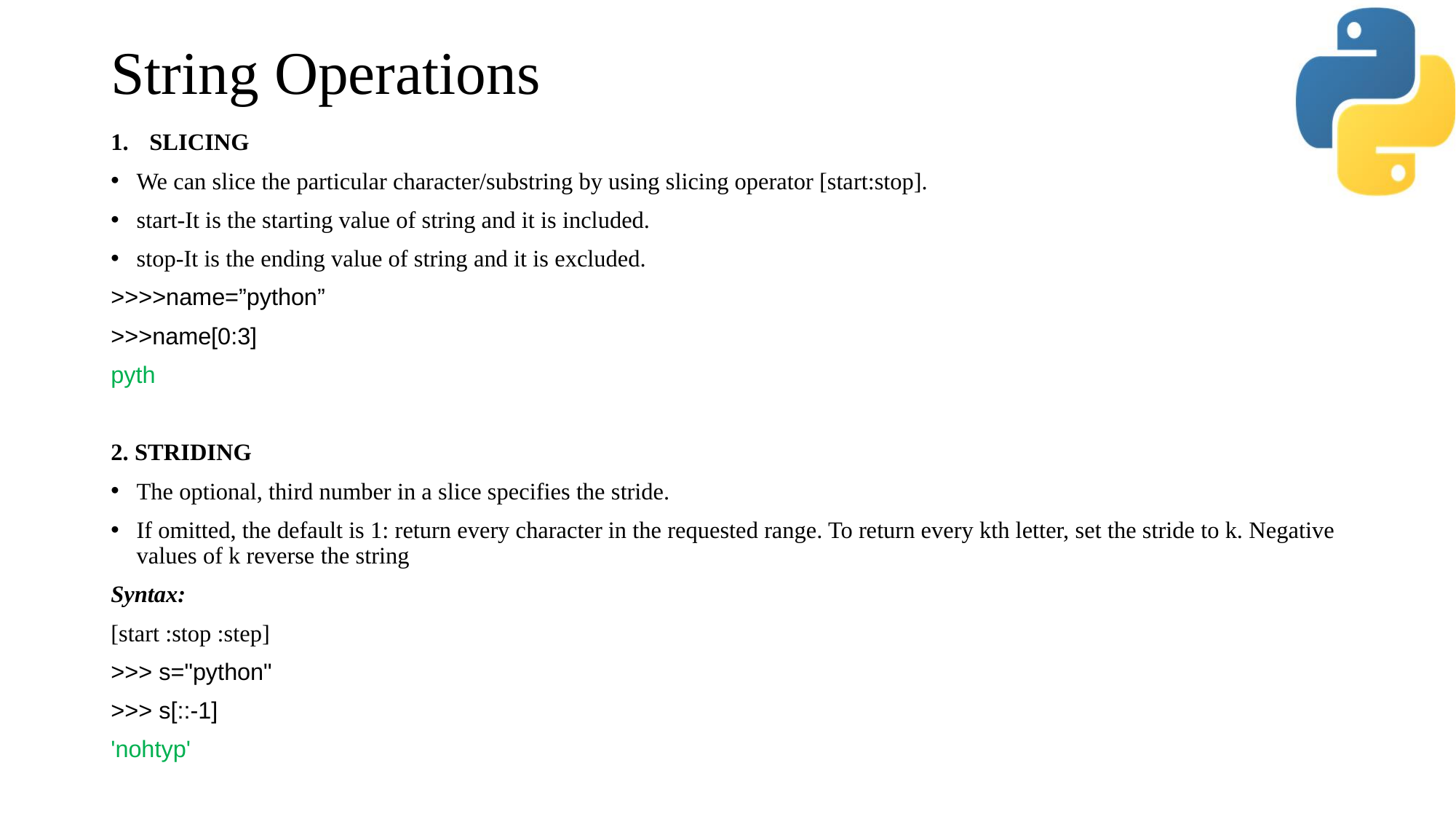

# String Operations
SLICING
We can slice the particular character/substring by using slicing operator [start:stop].
start-It is the starting value of string and it is included.
stop-It is the ending value of string and it is excluded.
>>>>name=”python”
>>>name[0:3]
pyth

2. STRIDING
The optional, third number in a slice specifies the stride.
If omitted, the default is 1: return every character in the requested range. To return every kth letter, set the stride to k. Negative values of k reverse the string
Syntax:
[start :stop :step]
>>> s="python"
>>> s[::-1]
'nohtyp'